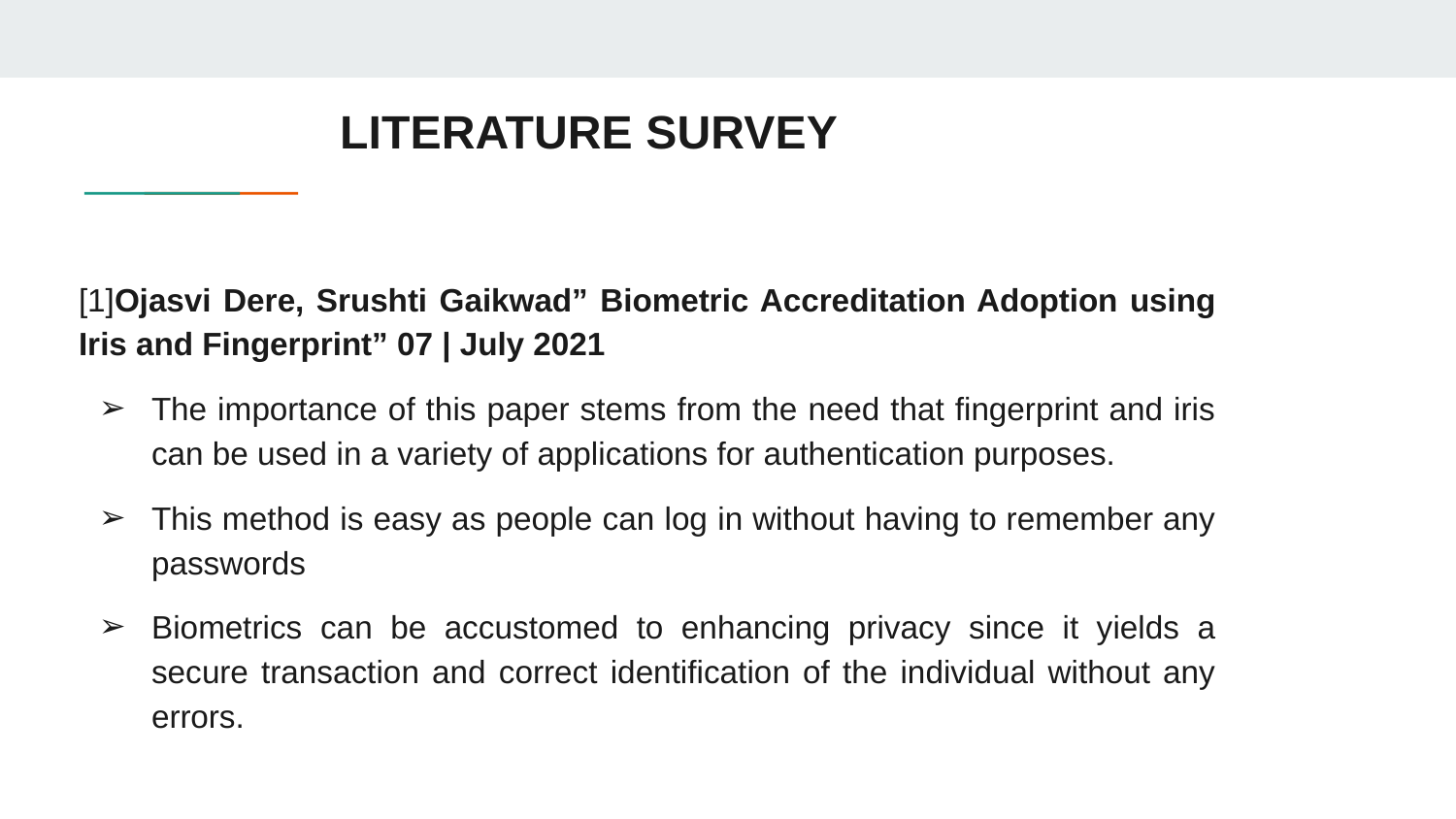

LITERATURE SURVEY
[1]Ojasvi Dere, Srushti Gaikwad” Biometric Accreditation Adoption using Iris and Fingerprint” 07 | July 2021
The importance of this paper stems from the need that fingerprint and iris can be used in a variety of applications for authentication purposes.
This method is easy as people can log in without having to remember any passwords
Biometrics can be accustomed to enhancing privacy since it yields a secure transaction and correct identification of the individual without any errors.